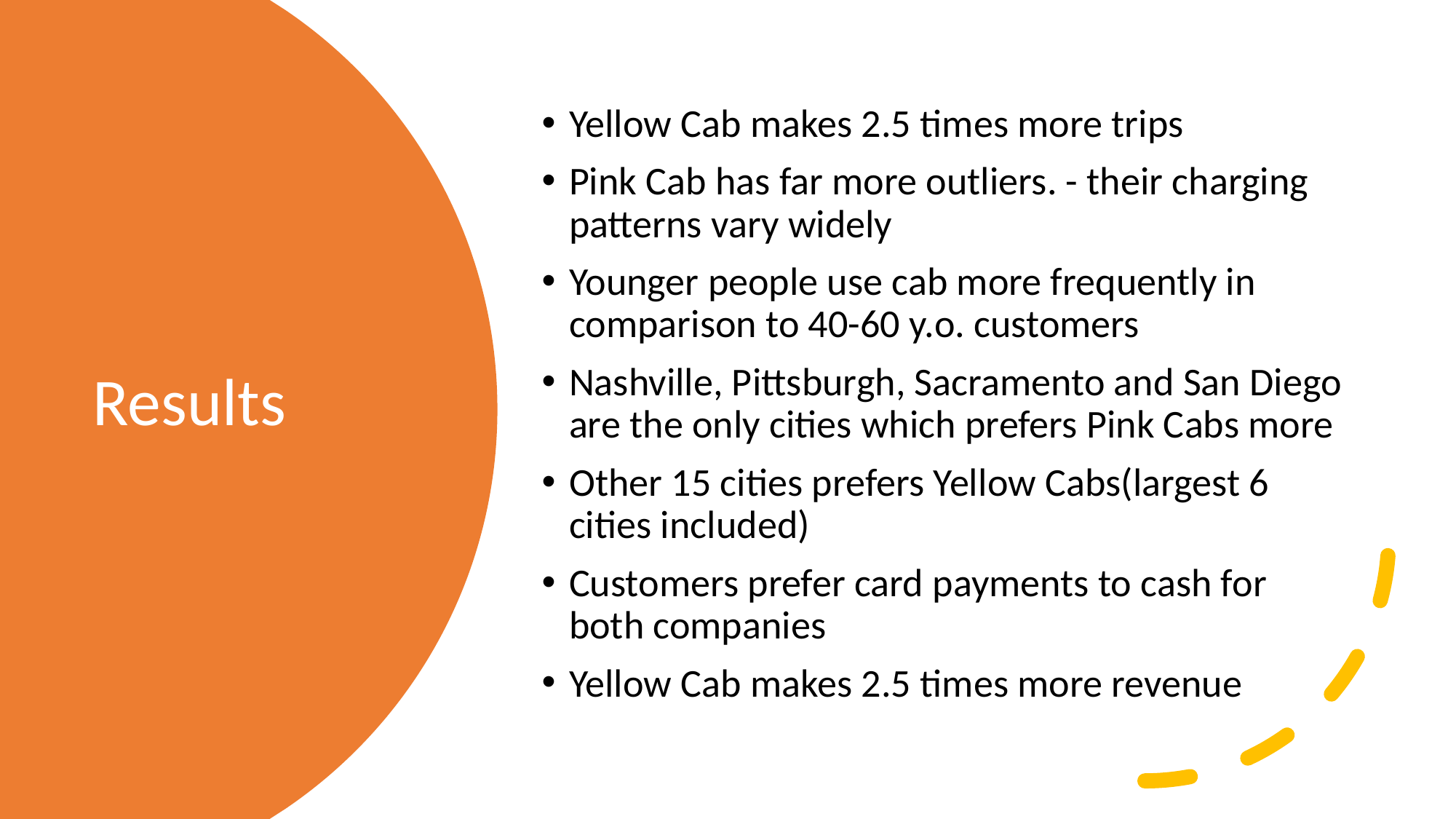

Yellow Cab makes 2.5 times more trips
Pink Cab has far more outliers. - their charging patterns vary widely
Younger people use cab more frequently in comparison to 40-60 y.o. customers
Nashville, Pittsburgh, Sacramento and San Diego are the only cities which prefers Pink Cabs more
Other 15 cities prefers Yellow Cabs(largest 6 cities included)
Customers prefer card payments to cash for both companies
Yellow Cab makes 2.5 times more revenue
# Results